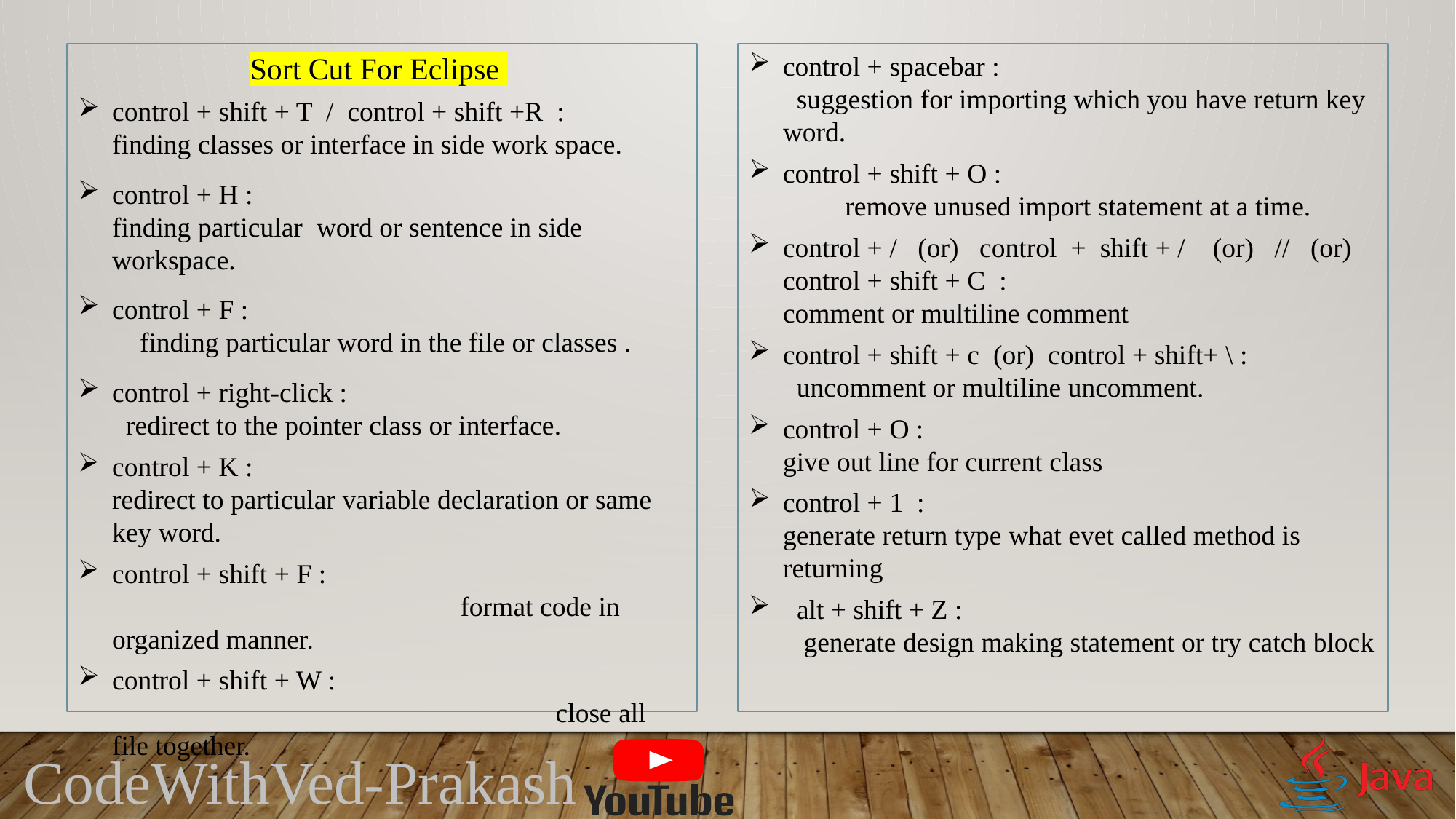

Sort Cut For Eclipse
control + shift + T  /  control + shift +R  :       finding classes or interface in side work space.
control + H :                                                          finding particular  word or sentence in side workspace.
control + F :                                                                    finding particular word in the file or classes .
control + right-click :                                                   redirect to the pointer class or interface.
control + K :                                                       redirect to particular variable declaration or same key word.
control + shift + F :							   format code in organized manner.
control + shift + W :							 close all file together.

control + spacebar :                                                         suggestion for importing which you have return key word.
control + shift + O :                                                                remove unused import statement at a time.
control + /   (or)   control  +  shift + /    (or)   //   (or) control + shift + C  :                                               comment or multiline comment
control + shift + c  (or)  control + shift+ \ :                     uncomment or multiline uncomment.
control + O :                                                            give out line for current class
control + 1  :                                                                 generate return type what evet called method is returning
  alt + shift + Z :                                                               generate design making statement or try catch block